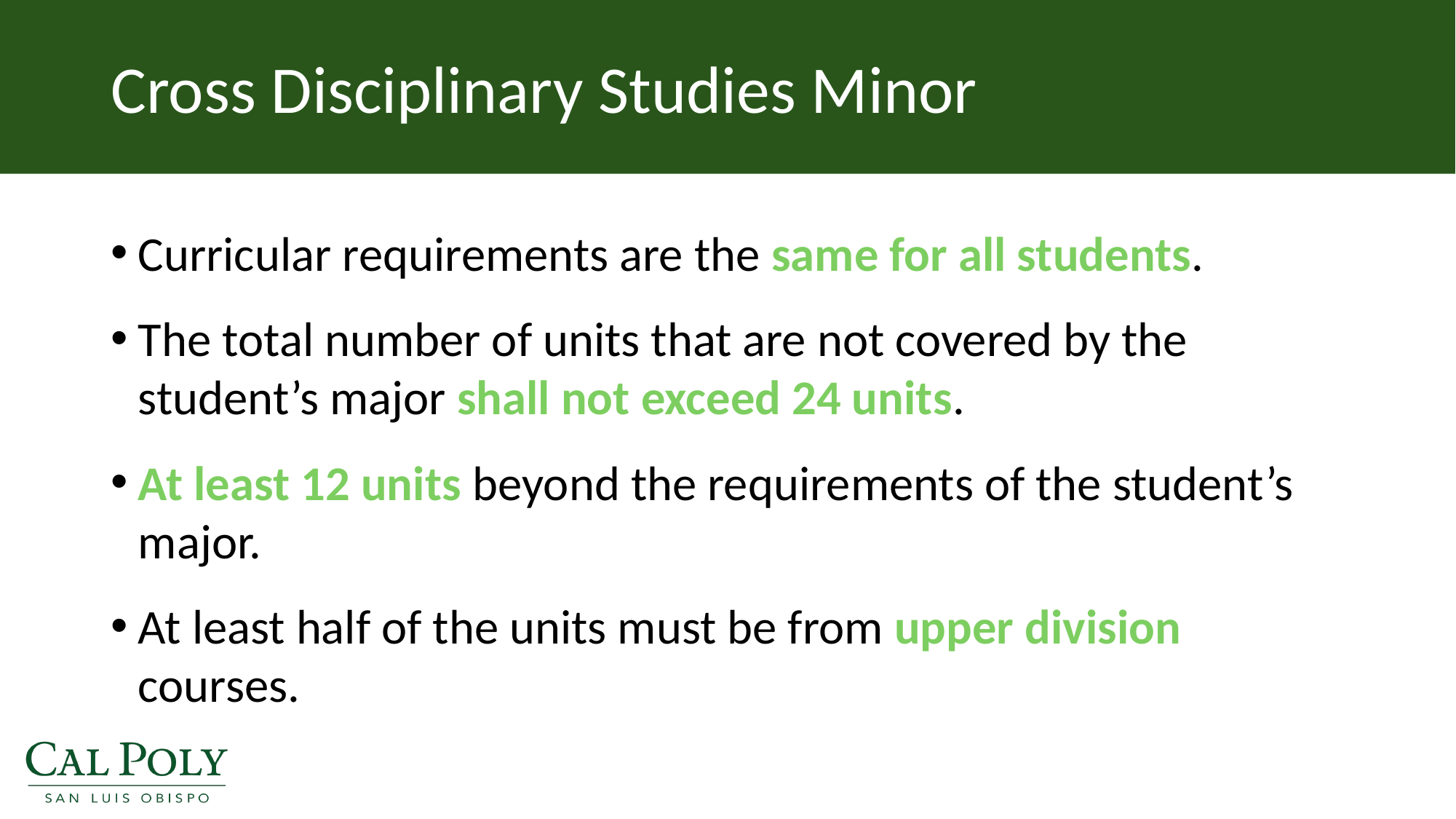

Cross Disciplinary Studies Minor
Curricular requirements are the same for all students.
The total number of units that are not covered by the student’s major shall not exceed 24 units.
At least 12 units beyond the requirements of the student’s major.
At least half of the units must be from upper division courses.